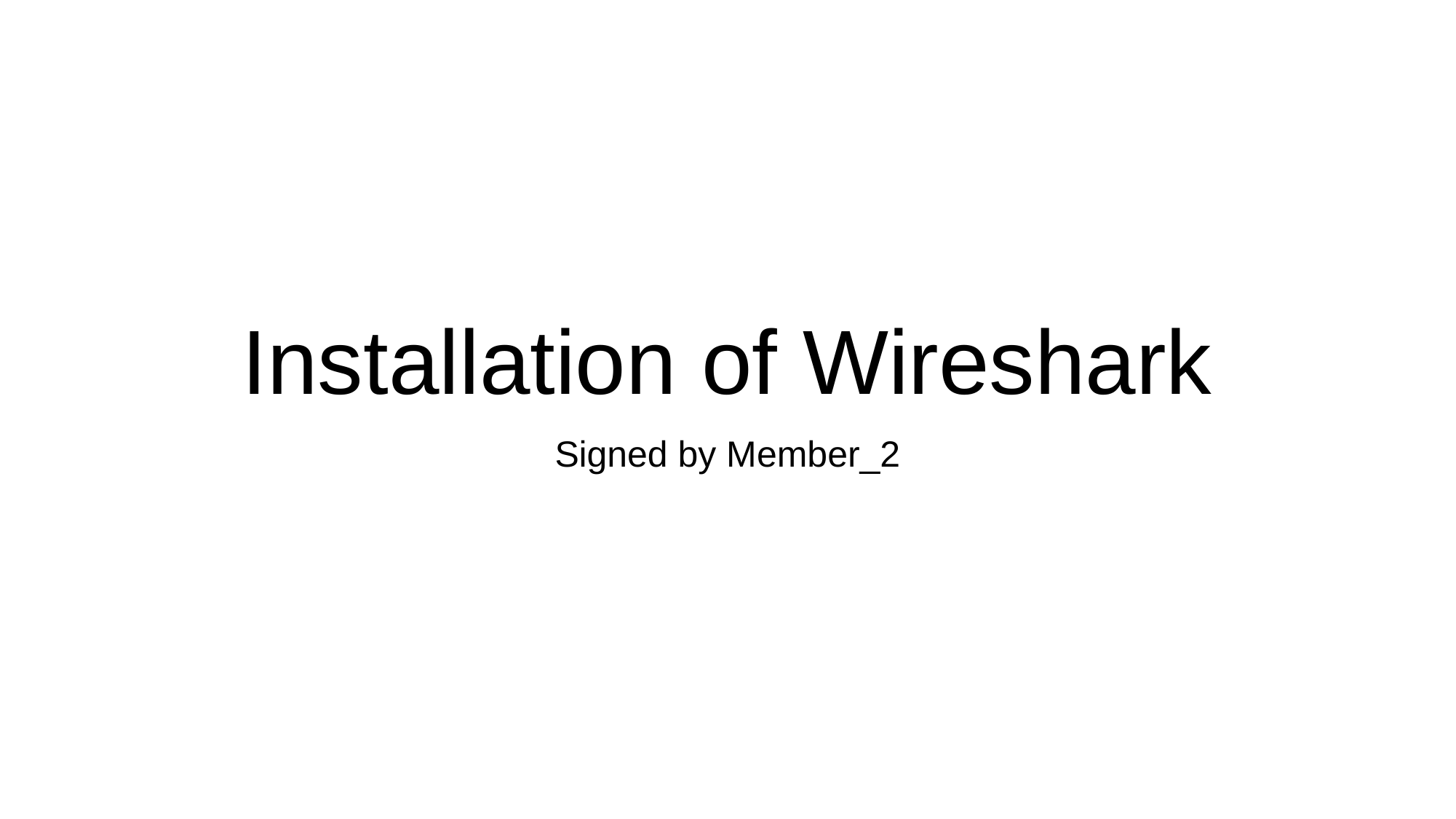

# Installation of Wireshark
Signed by Member_2